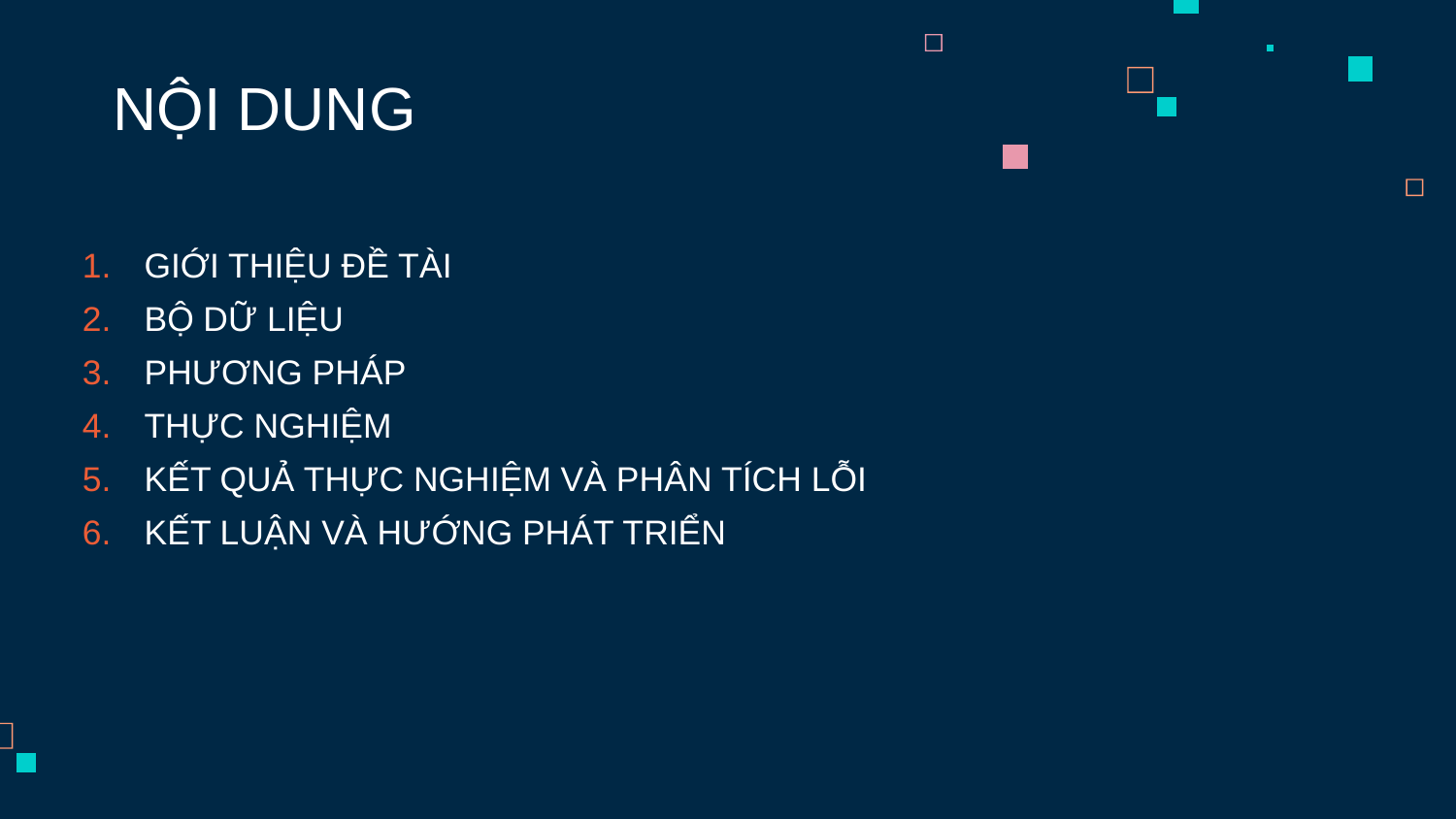

# NỘI DUNG
GIỚI THIỆU ĐỀ TÀI
BỘ DỮ LIỆU
PHƯƠNG PHÁP
THỰC NGHIỆM
KẾT QUẢ THỰC NGHIỆM VÀ PHÂN TÍCH LỖI
KẾT LUẬN VÀ HƯỚNG PHÁT TRIỂN